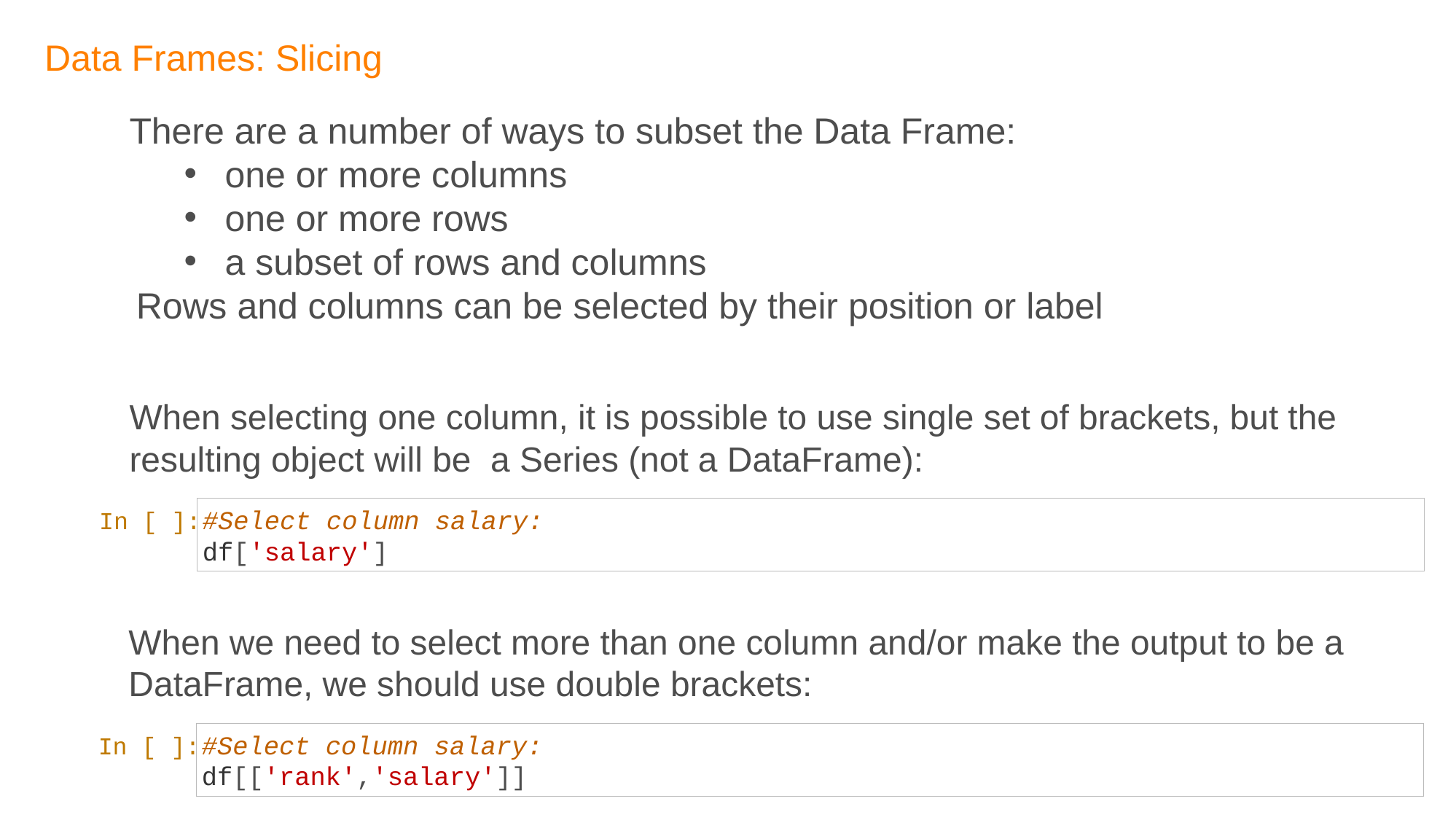

# Data Frames: Slicing
There are a number of ways to subset the Data Frame:
one or more columns
one or more rows
a subset of rows and columns
Rows and columns can be selected by their position or label
When selecting one column, it is possible to use single set of brackets, but the resulting object will be  a Series (not a DataFrame):
         In [ ]:
#Select column salary:
df['salary']
When we need to select more than one column and/or make the output to be a DataFrame, we should use double brackets:
         In [ ]:
#Select column salary:
df[['rank','salary']]
11